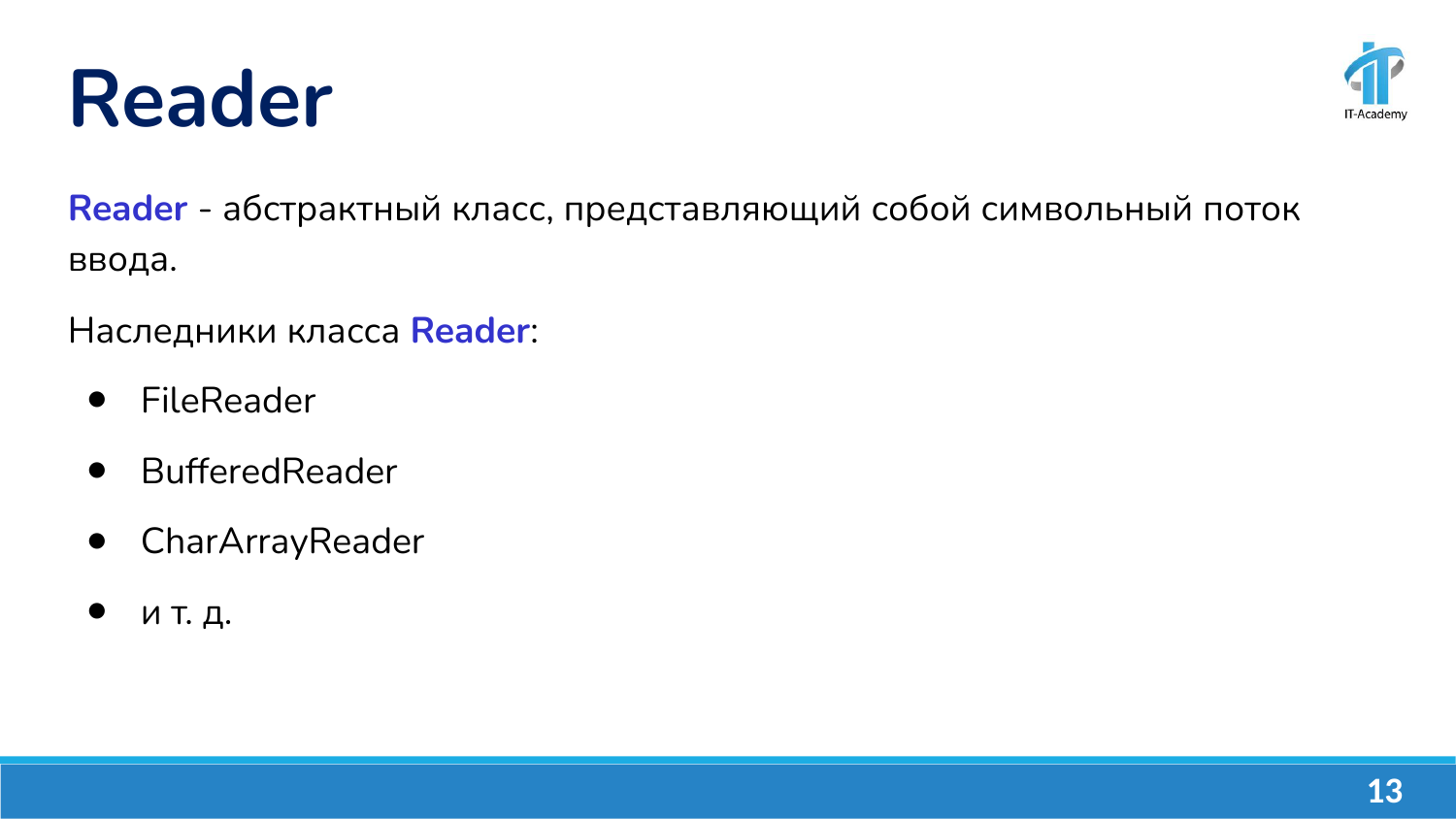

Reader
Reader - абстрактный класс, представляющий собой символьный поток ввода.
Наследники класса Reader:
FileReader
BufferedReader
CharArrayReader
и т. д.
13